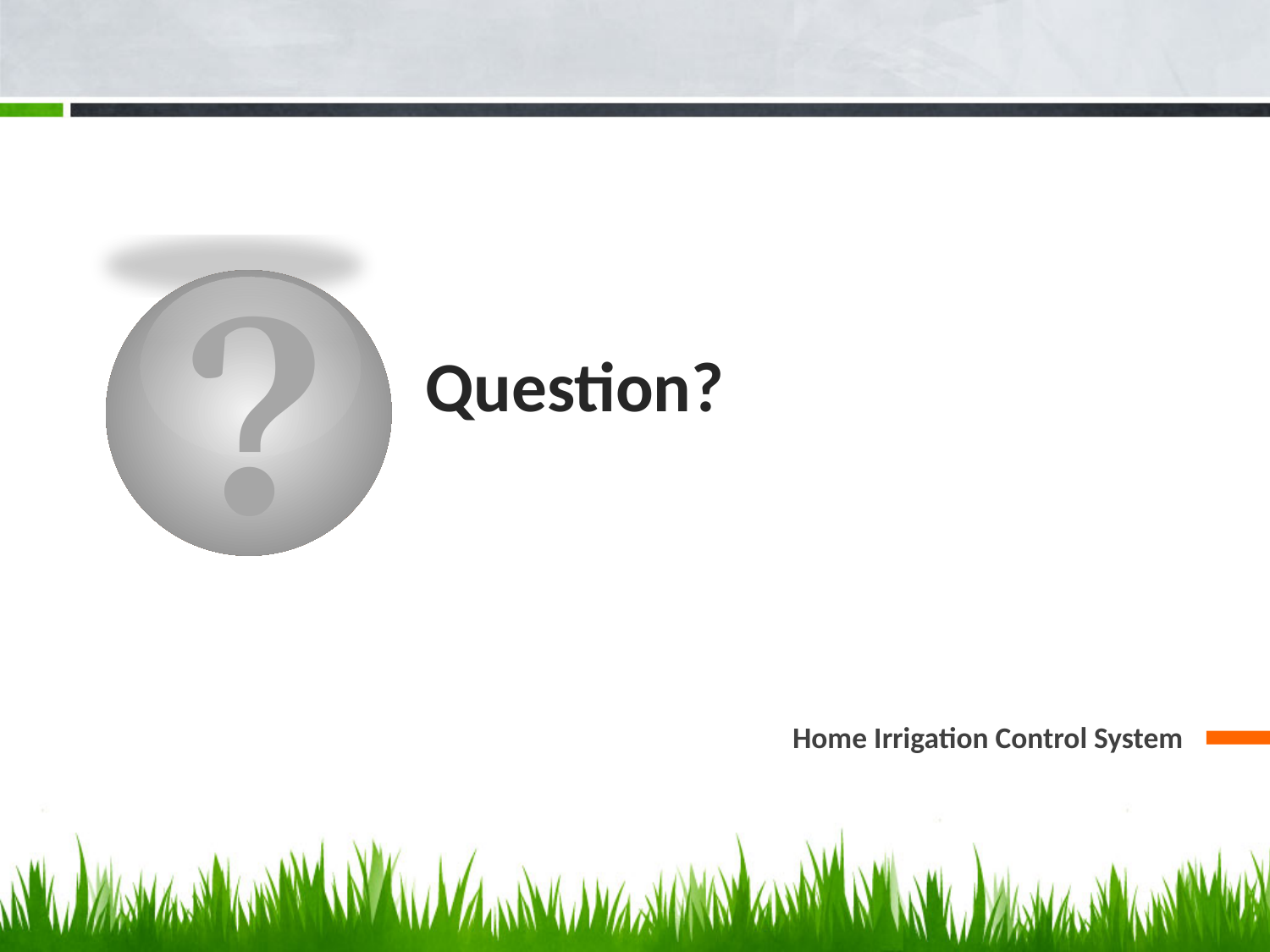

?

# Question?
Home Irrigation Control System